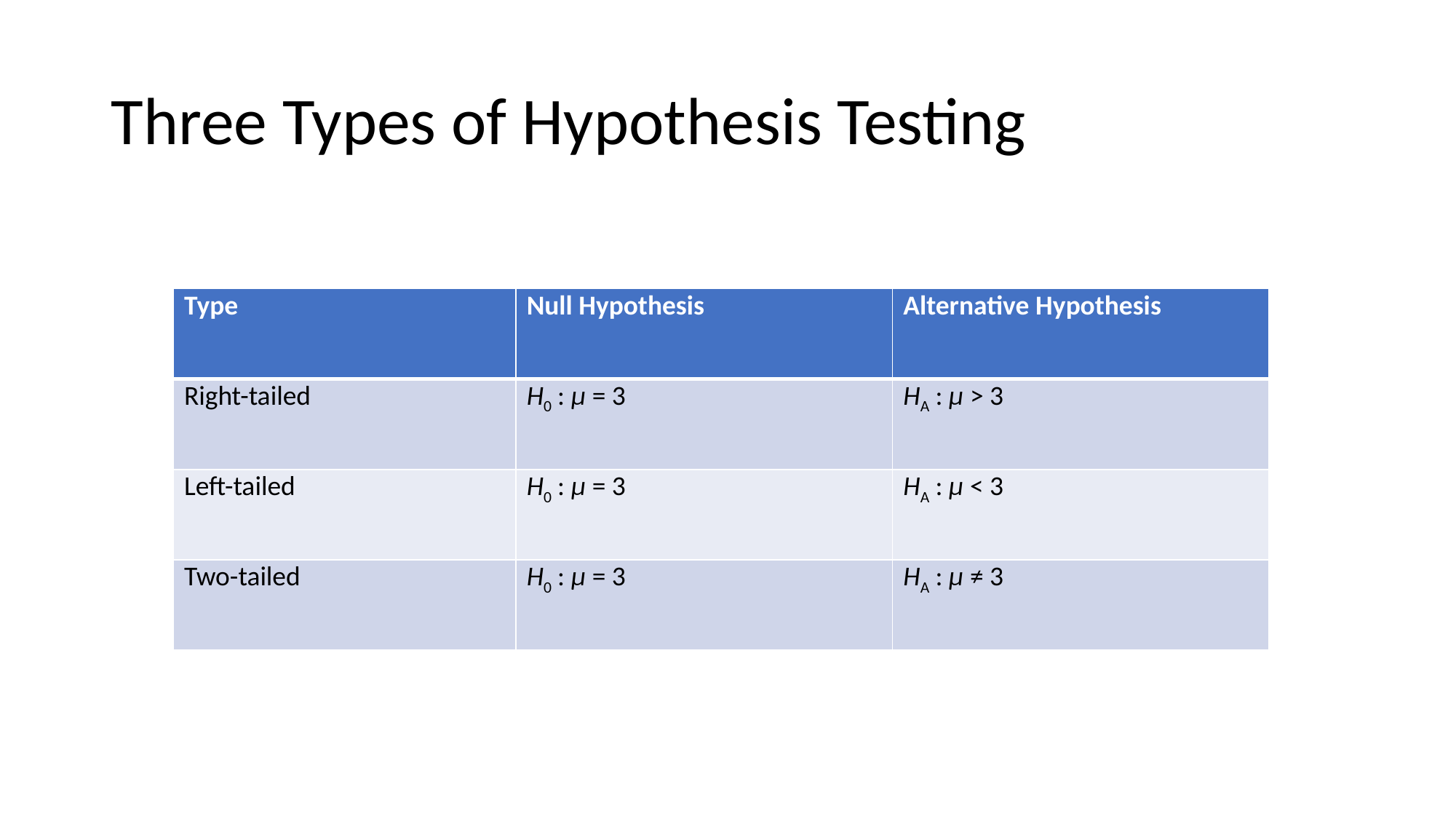

# Three Types of Hypothesis Testing
| Type | Null Hypothesis | Alternative Hypothesis |
| --- | --- | --- |
| Right-tailed | H0 : μ = 3 | HA : μ > 3 |
| Left-tailed | H0 : μ = 3 | HA : μ < 3 |
| Two-tailed | H0 : μ = 3 | HA : μ ≠ 3 |